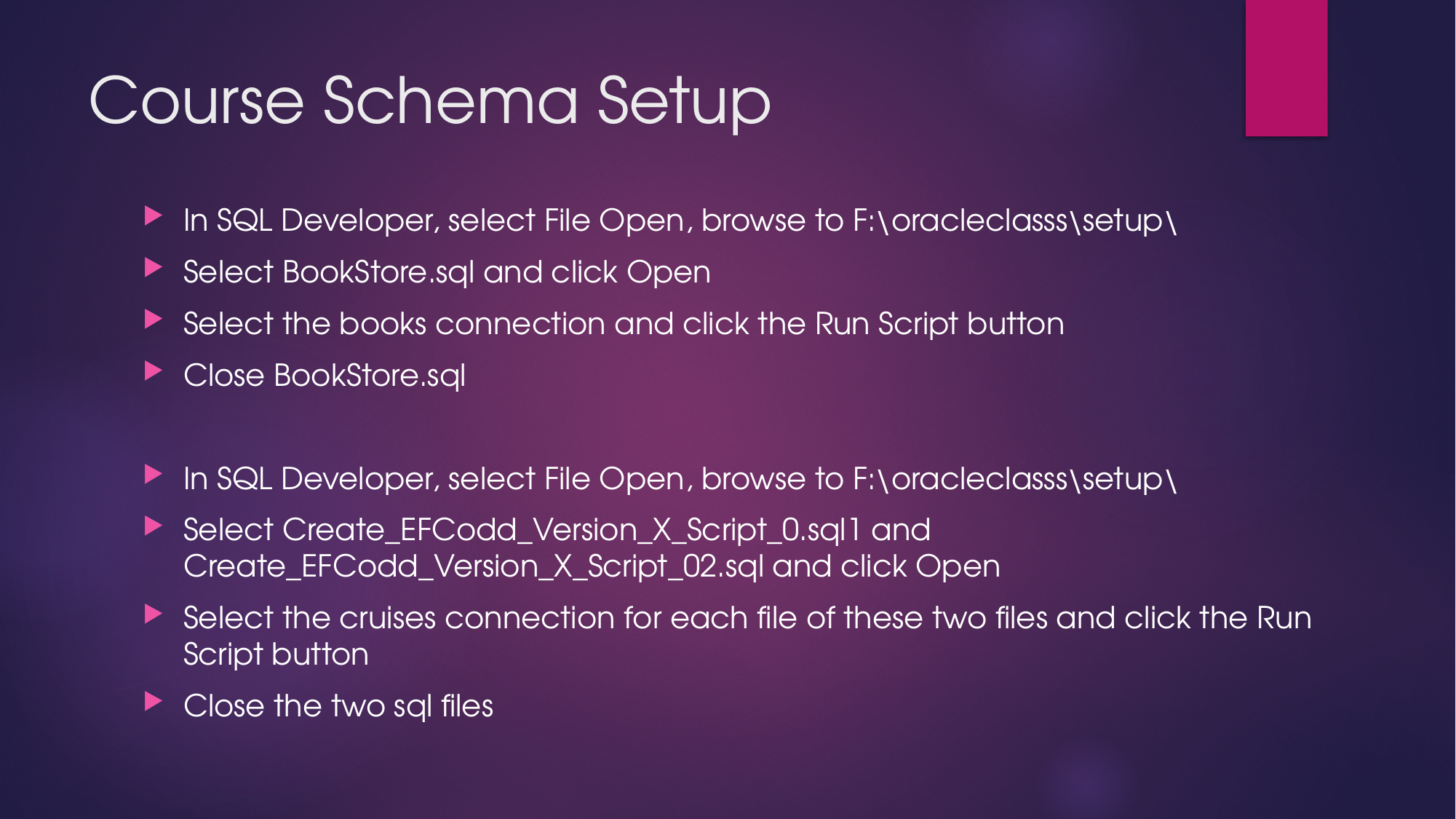

# Course Schema Setup
In SQL Developer, select File Open, browse to F:\oracleclasss\setup\
Select BookStore.sql and click Open
Select the books connection and click the Run Script button
Close BookStore.sql

In SQL Developer, select File Open, browse to F:\oracleclasss\setup\
Select Create_EFCodd_Version_X_Script_0.sql1 and Create_EFCodd_Version_X_Script_02.sql and click Open
Select the cruises connection for each file of these two files and click the Run Script button
Close the two sql files